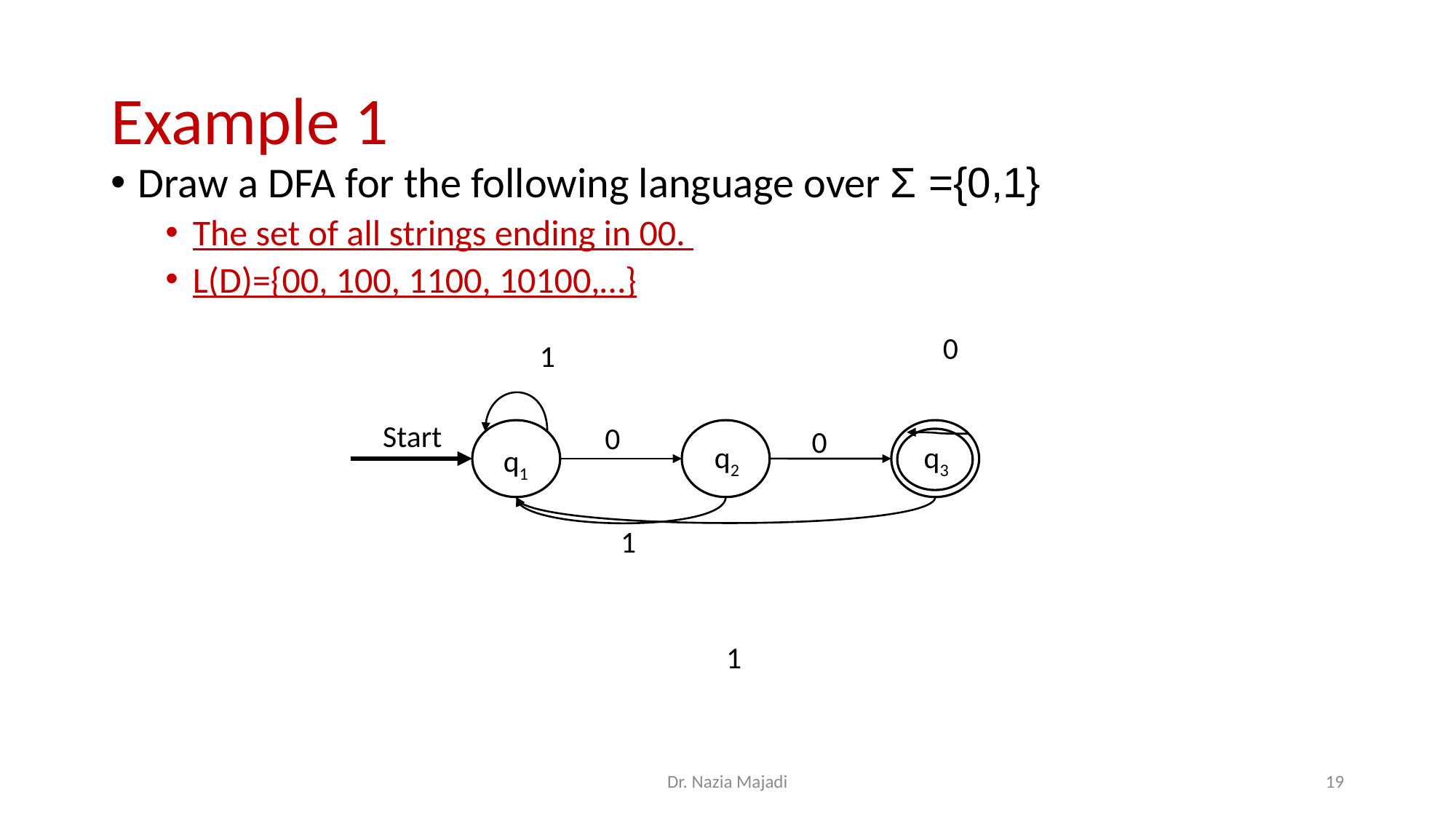

# Example 1
Draw a DFA for the following language over Σ ={0,1}
The set of all strings ending in 00.
L(D)={00, 100, 1100, 10100,…}

   0
   1
   Start
   0
   0

q2
q3
q1
   1
   1
Dr. Nazia Majadi
19